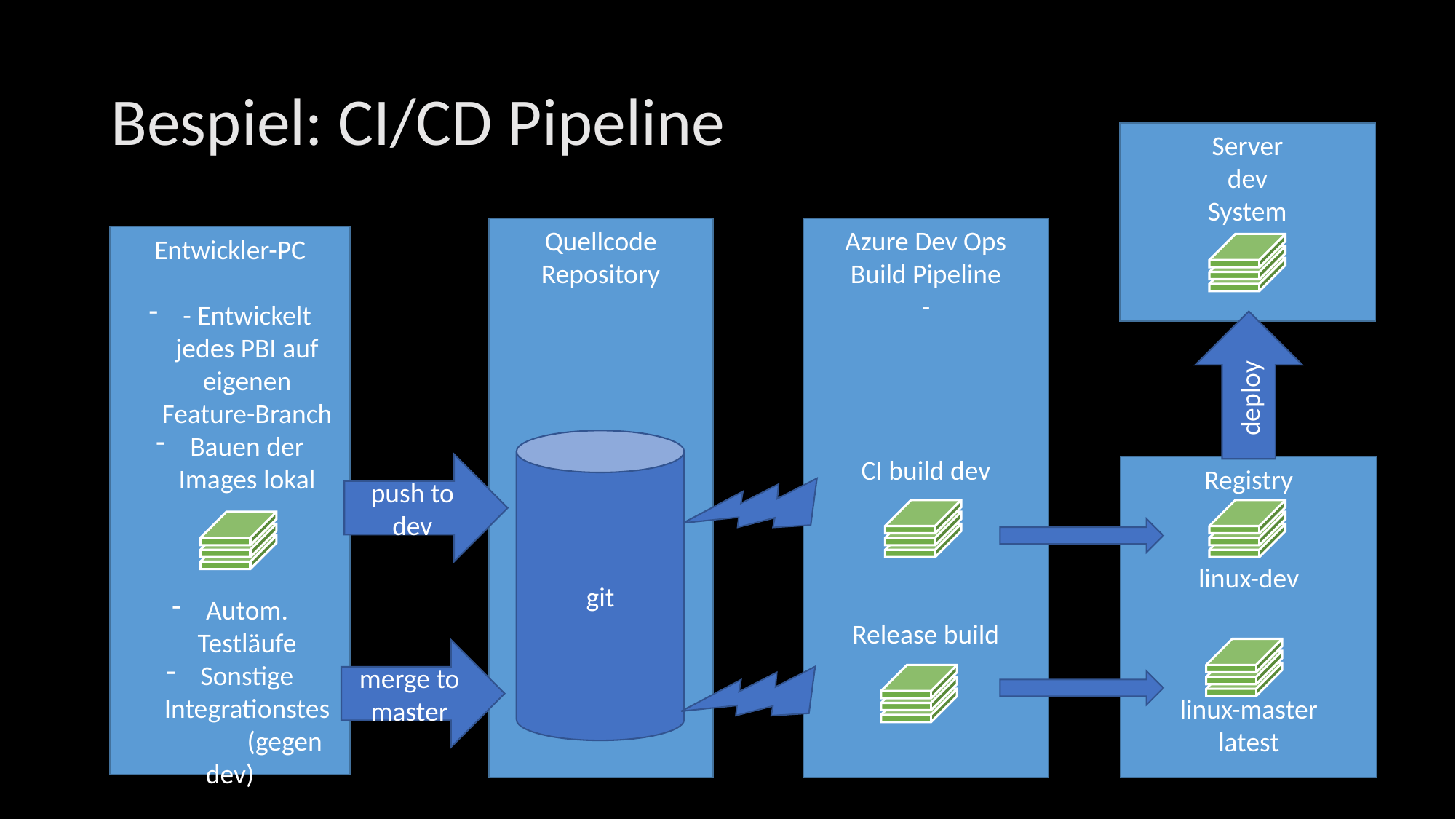

# Bespiel: CI/CD Pipeline
Server
dev
System

Azure Dev Ops
Build Pipeline
-

CI build dev

Release build

Quellcode
Repository
Entwickler-PC

- Entwickelt jedes PBI auf eigenen Feature-Branch
Bauen der Images lokal

Autom. Testläufe
Sonstige Integrationstes
	(gegen dev)

deploy
git

push to dev
Registry

linux-dev

linux-master
latest

merge to master